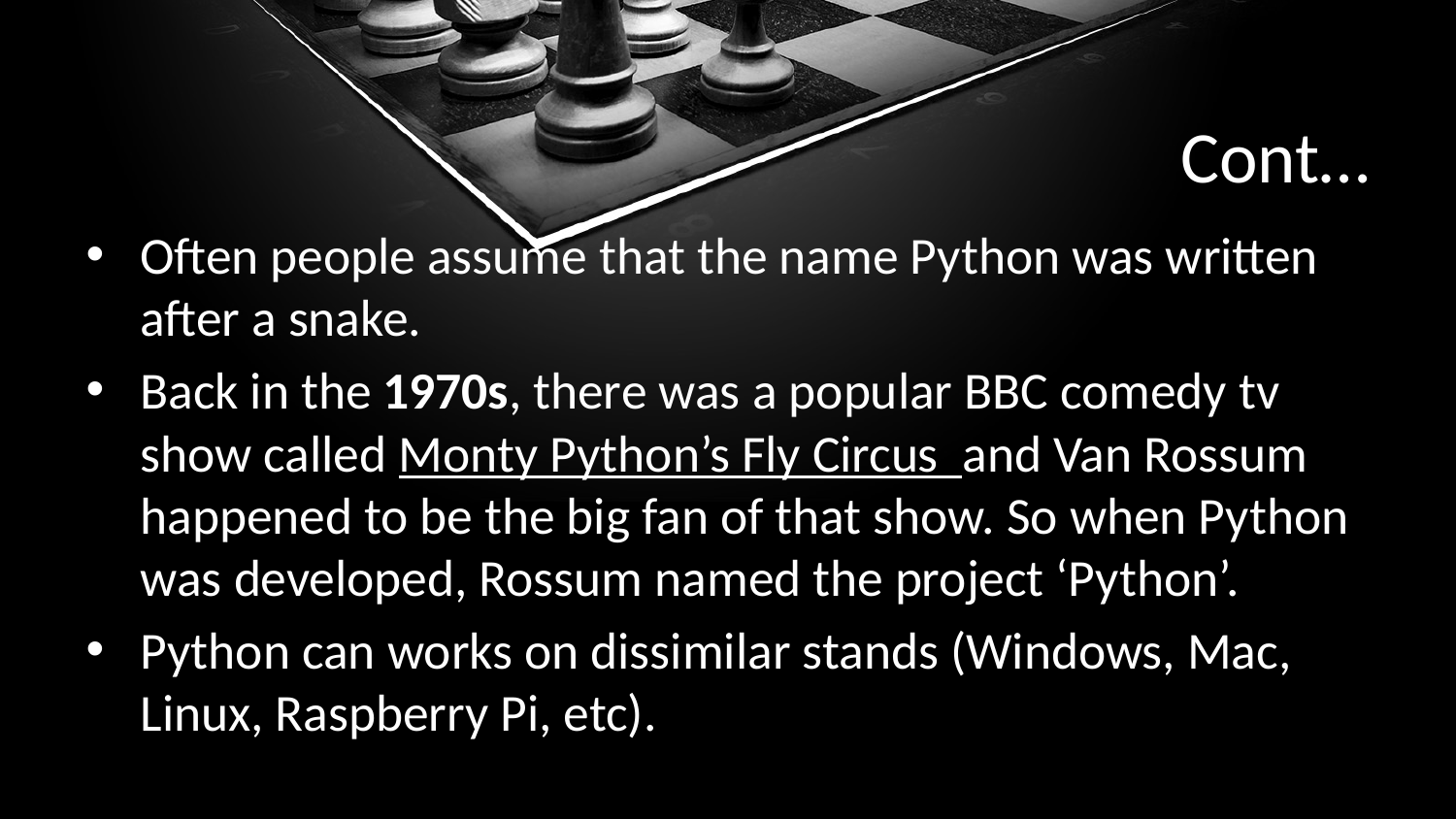

# Cont…
Often people assume that the name Python was written after a snake.
Back in the 1970s, there was a popular BBC comedy tv show called Monty Python’s Fly Circus  and Van Rossum happened to be the big fan of that show. So when Python was developed, Rossum named the project ‘Python’.
Python can works on dissimilar stands (Windows, Mac, Linux, Raspberry Pi, etc).